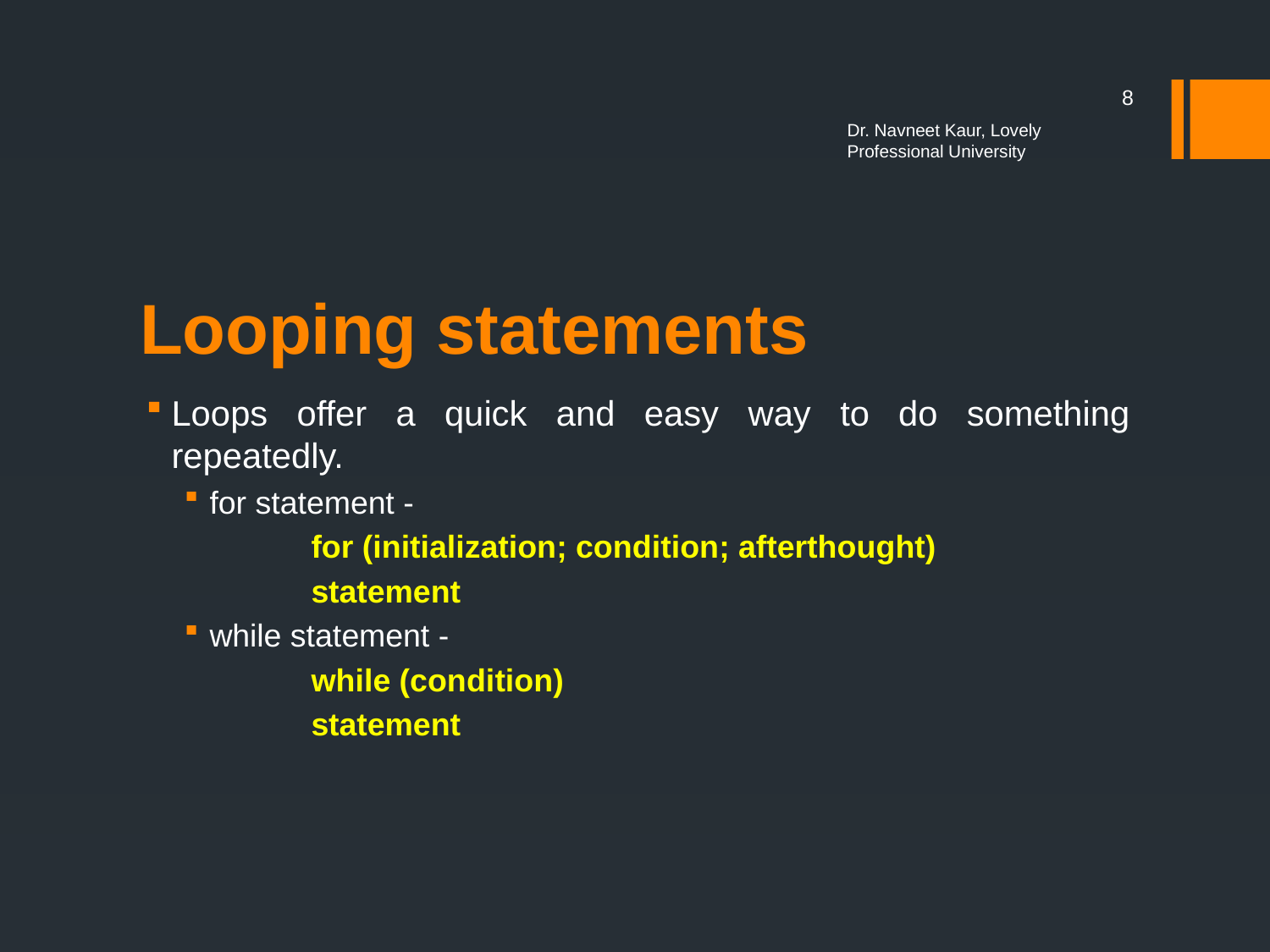

8
Dr. Navneet Kaur, Lovely Professional University
# Looping statements
Loops offer a quick and easy way to do something repeatedly.
for statement -
	for (initialization; condition; afterthought)
	statement
while statement -
	while (condition)
	statement